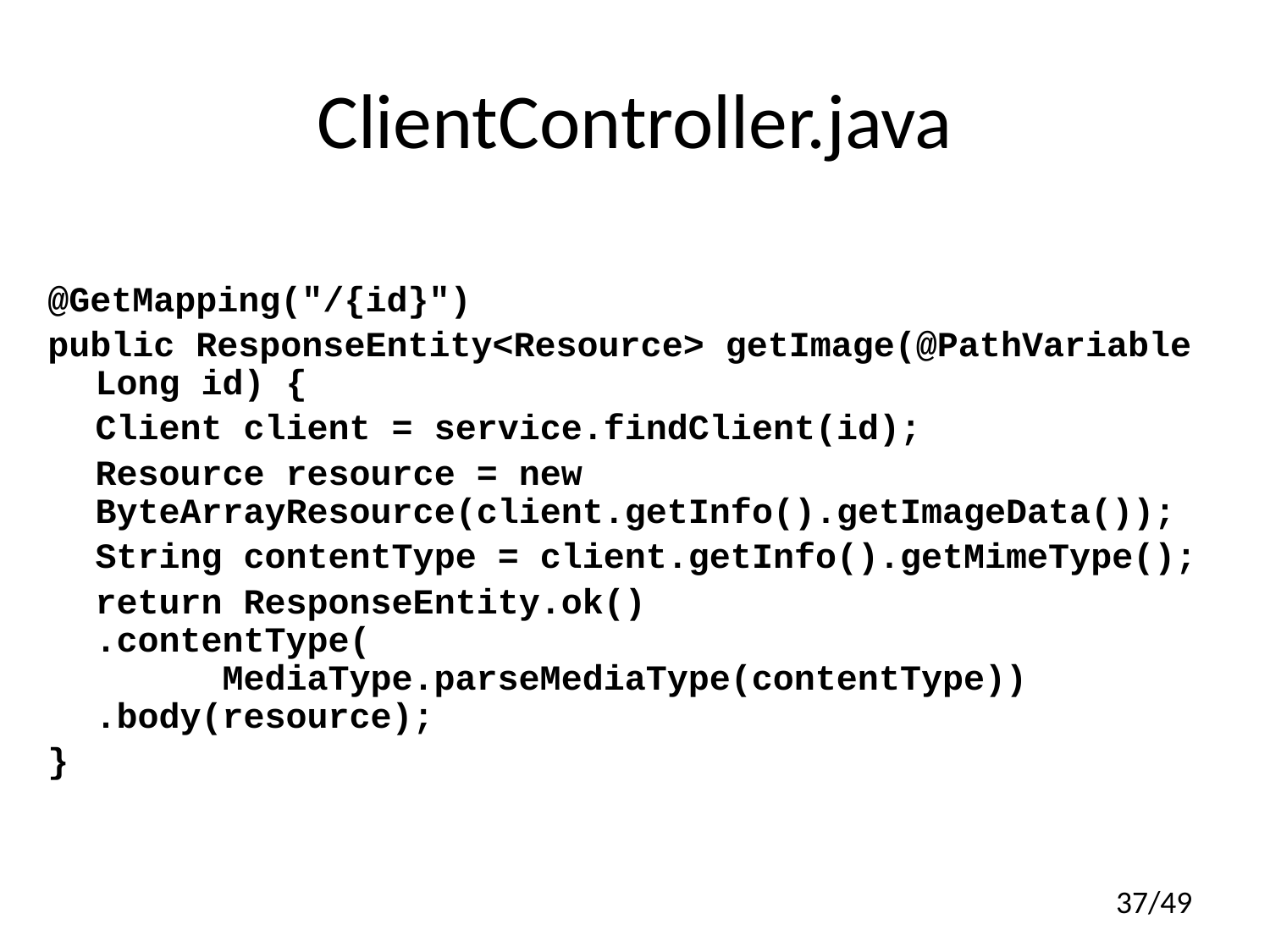

# ClientController.java
@GetMapping("/{id}")
public ResponseEntity<Resource> getImage(@PathVariable Long id) {
	Client client = service.findClient(id);
	Resource resource = new ByteArrayResource(client.getInfo().getImageData());
	String contentType = client.getInfo().getMimeType();
	return ResponseEntity.ok()
.contentType(
	MediaType.parseMediaType(contentType))
.body(resource);
}